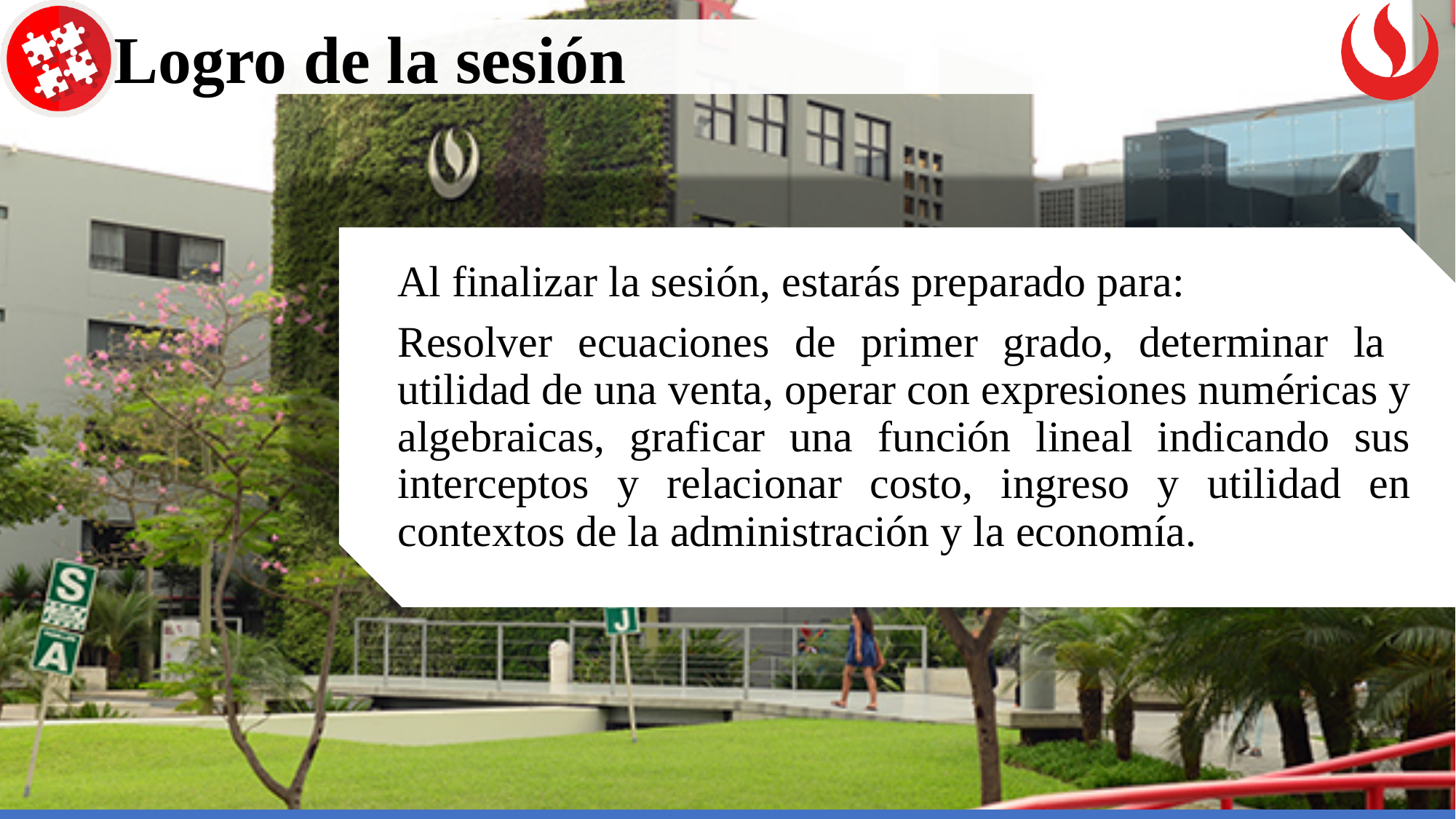

Al finalizar la sesión, estarás preparado para:
Resolver ecuaciones de primer grado, determinar la  utilidad de una venta, operar con expresiones numéricas y algebraicas, graficar una función lineal indicando sus interceptos y relacionar costo, ingreso y utilidad en contextos de la administración y la economía.